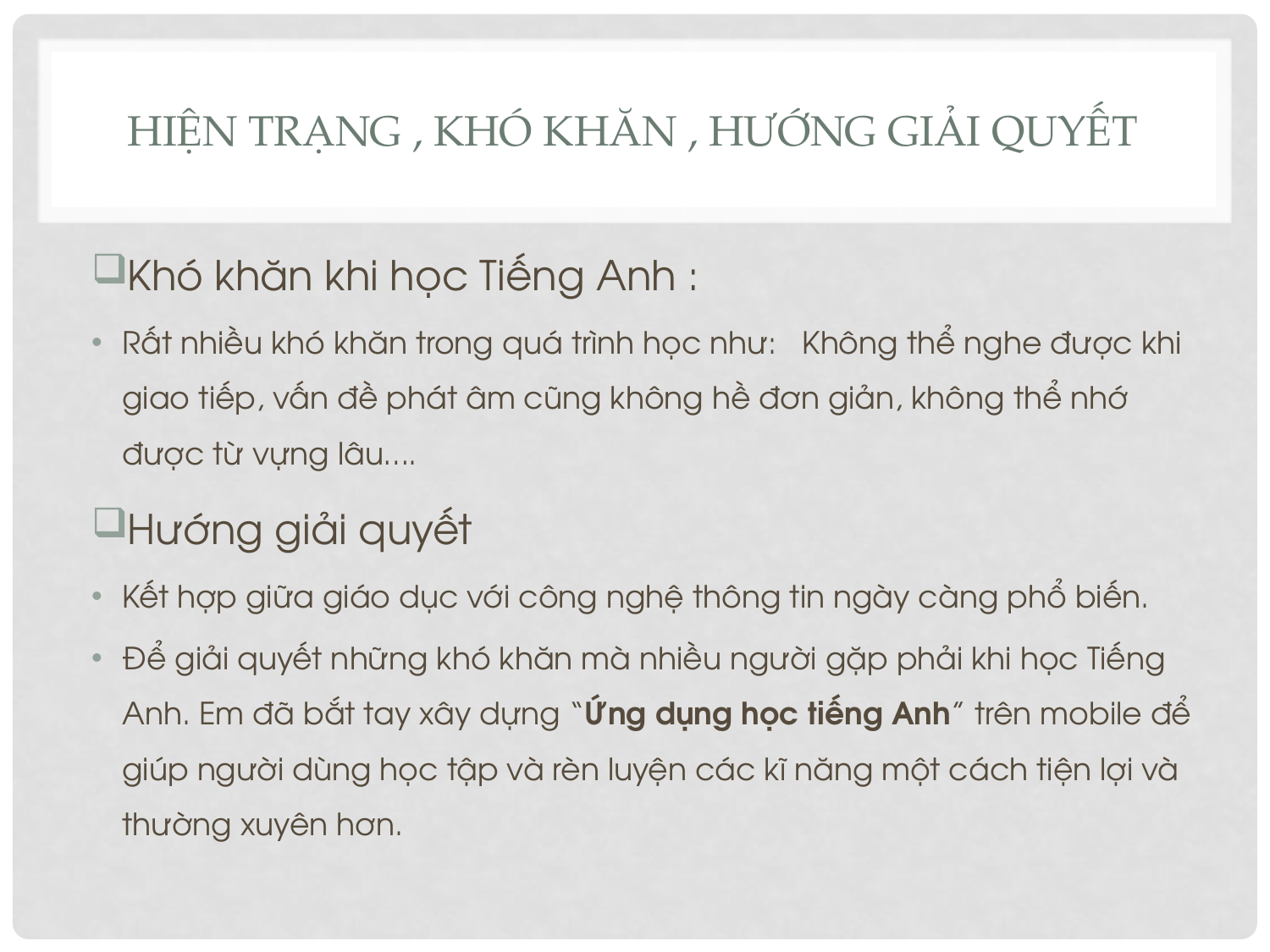

# Hiện trạng , khó khăn , hướng giải quyết
Khó khăn khi học Tiếng Anh :
Rất nhiều khó khăn trong quá trình học như:   Không thể nghe được khi giao tiếp, vấn đề phát âm cũng không hề đơn giản, không thể nhớ được từ vựng lâu….
Hướng giải quyết
Kết hợp giữa giáo dục với công nghệ thông tin ngày càng phổ biến.
Để giải quyết những khó khăn mà nhiều người gặp phải khi học Tiếng Anh. Em đã bắt tay xây dựng “Ứng dụng học tiếng Anh” trên mobile để giúp người dùng học tập và rèn luyện các kĩ năng một cách tiện lợi và thường xuyên hơn.